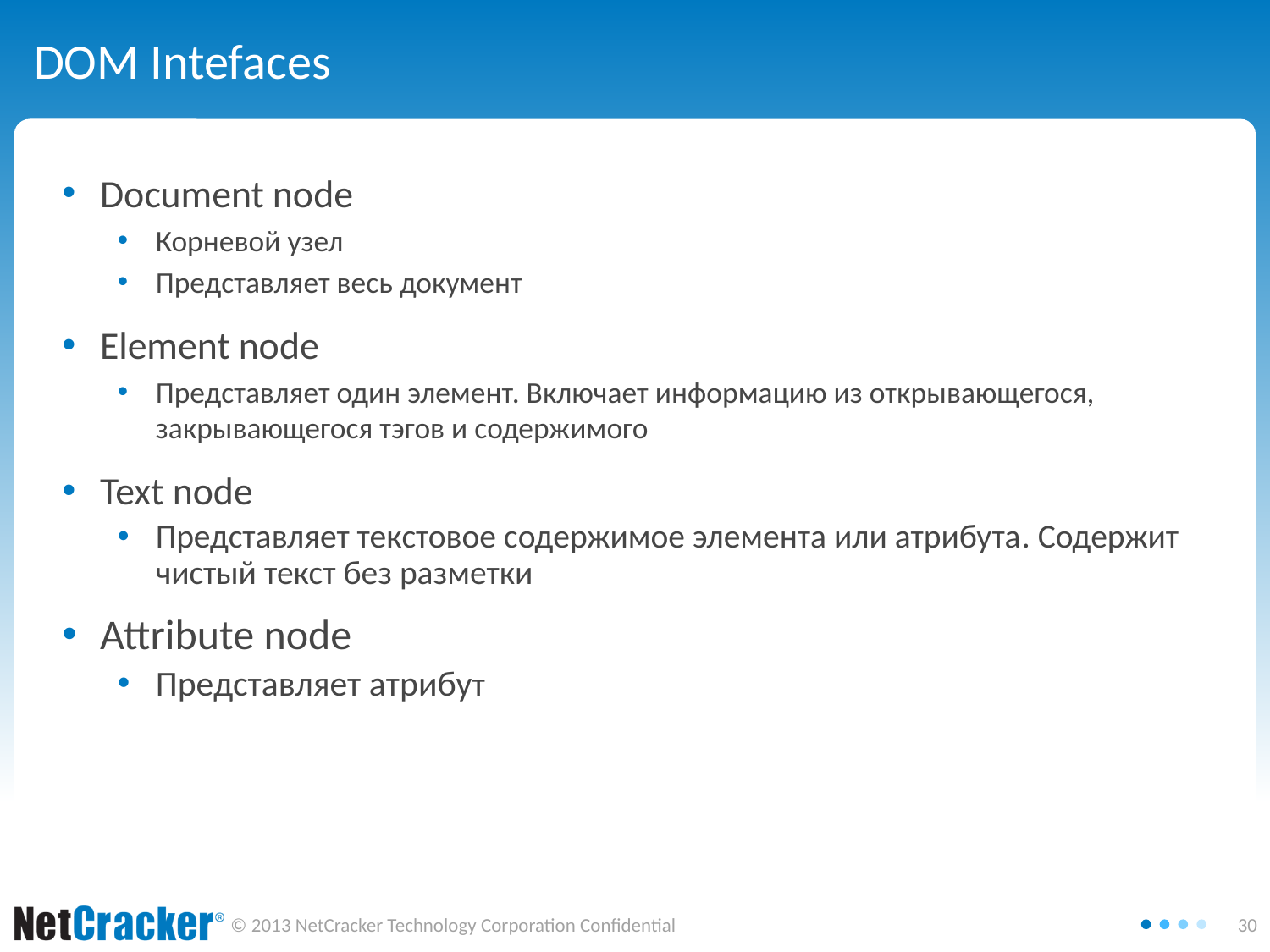

# DOM Intefaces
Document node
Корневой узел
Представляет весь документ
Element node
Представляет один элемент. Включает информацию из открывающегося, закрывающегося тэгов и содержимого
Text node
Представляет текстовое содержимое элемента или атрибута. Содержит чистый текст без разметки
Attribute node
Представляет атрибут

Saturday, October 04, 2014
30